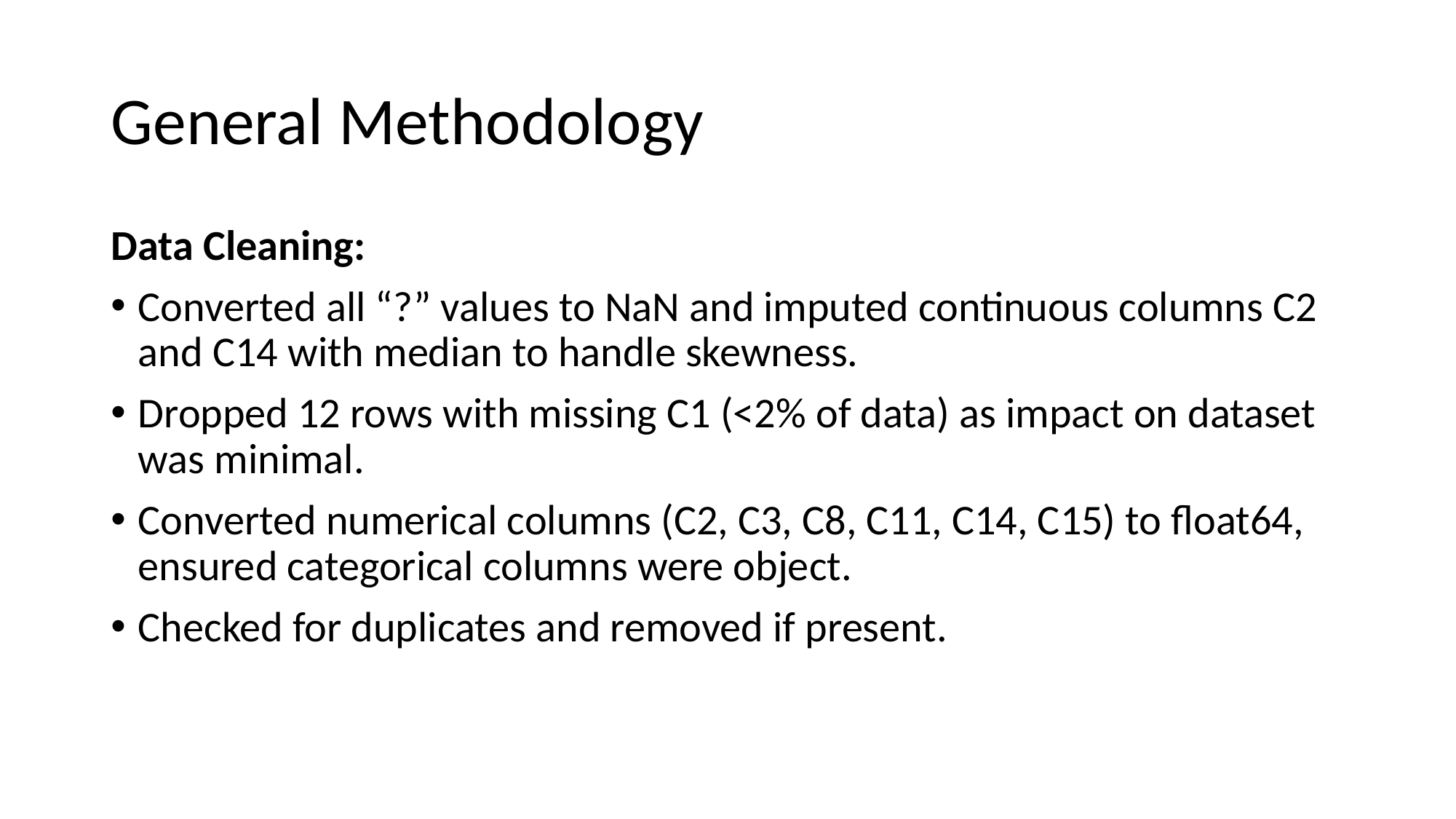

# General Methodology
Data Cleaning:
Converted all “?” values to NaN and imputed continuous columns C2 and C14 with median to handle skewness.
Dropped 12 rows with missing C1 (<2% of data) as impact on dataset was minimal.
Converted numerical columns (C2, C3, C8, C11, C14, C15) to float64, ensured categorical columns were object.
Checked for duplicates and removed if present.